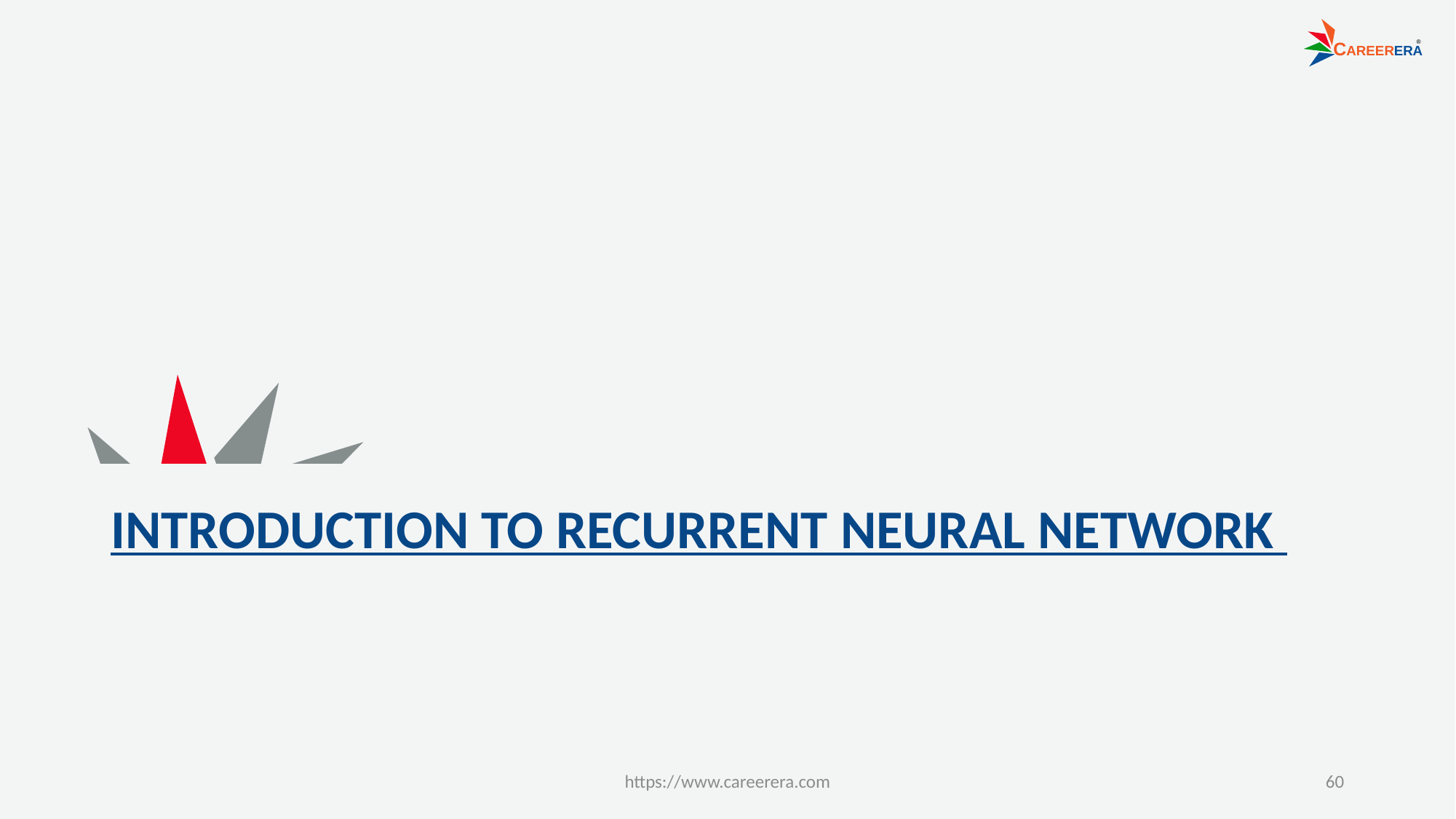

# INTRODUCTION TO RECURRENT NEURAL NETWORK
https://www.careerera.com
60